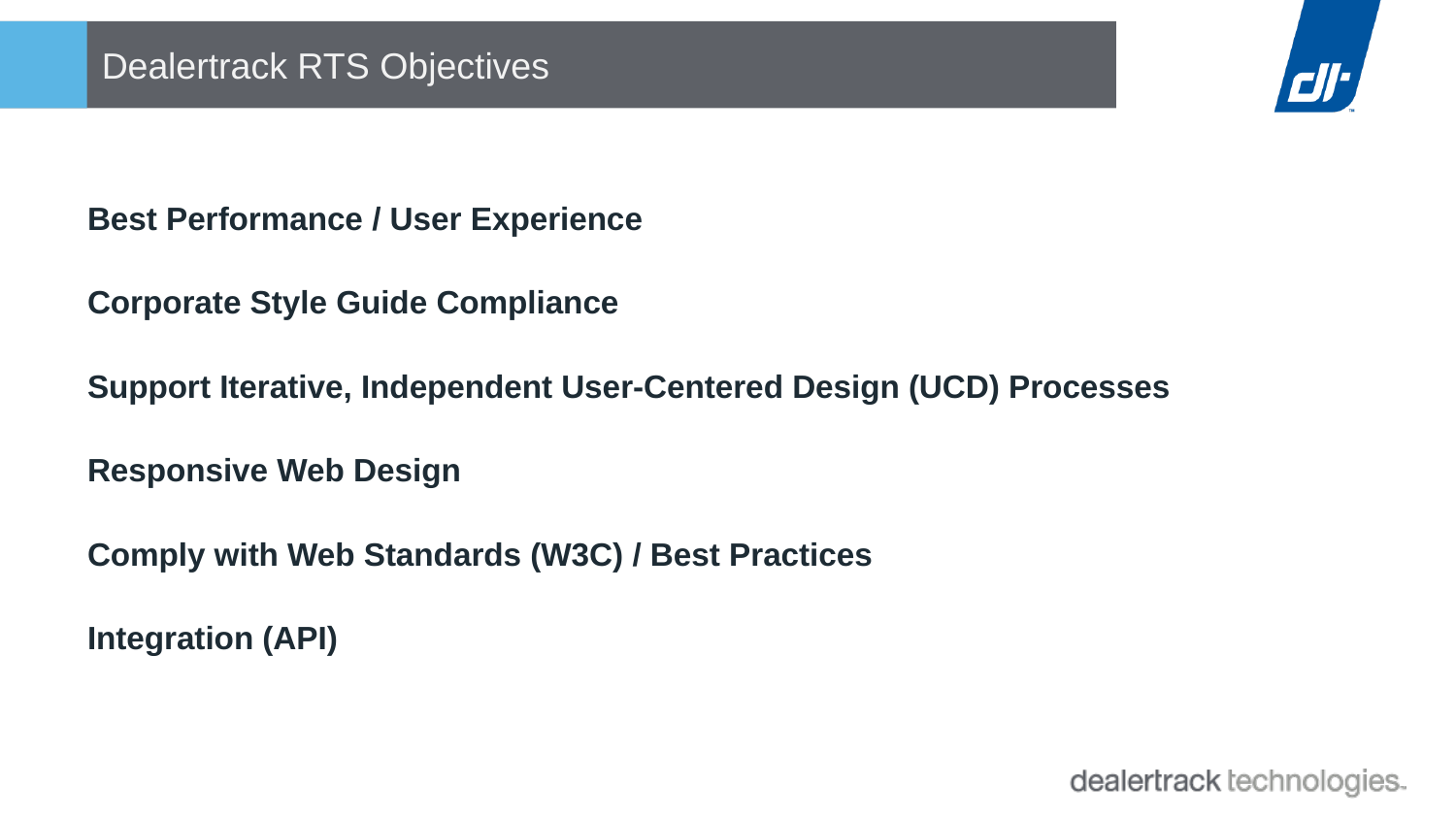

# Dealertrack RTS Objectives
Best Performance / User Experience
Corporate Style Guide Compliance
Support Iterative, Independent User-Centered Design (UCD) Processes
Responsive Web Design
Comply with Web Standards (W3C) / Best Practices
Integration (API)